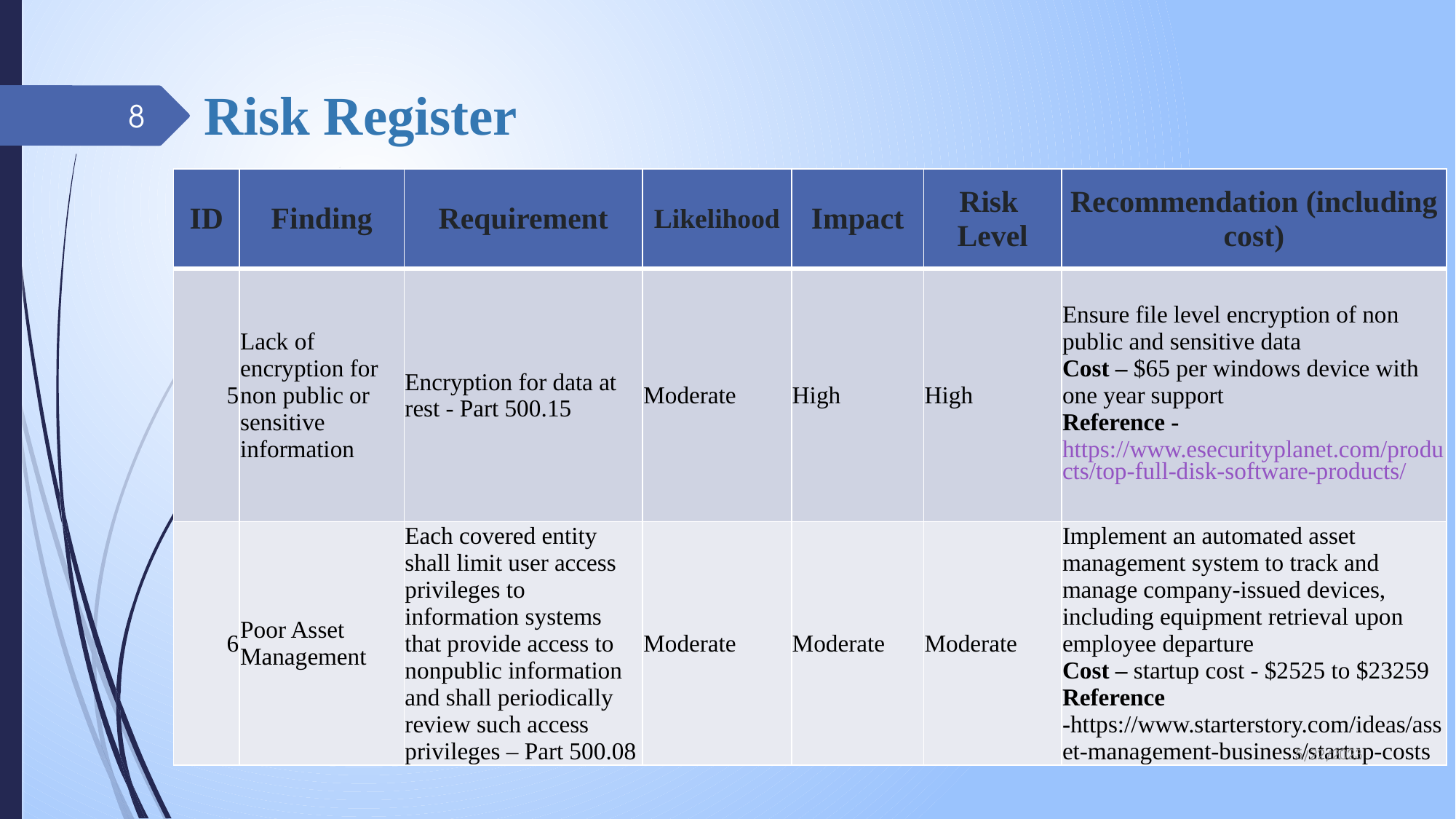

# Risk Register
8
| ID | Finding | Requirement | Likelihood | Impact | Risk Level | Recommendation (including cost) |
| --- | --- | --- | --- | --- | --- | --- |
| 5 | Lack of encryption for non public or sensitive information | Encryption for data at rest - Part 500.15 | Moderate | High | High | Ensure file level encryption of non public and sensitive data Cost – $65 per windows device with one year support Reference - https://www.esecurityplanet.com/products/top-full-disk-software-products/ |
| 6 | Poor Asset Management | Each covered entity shall limit user access privileges to information systems that provide access to nonpublic information and shall periodically review such access privileges – Part 500.08 | Moderate | Moderate | Moderate | Implement an automated asset management system to track and manage company-issued devices, including equipment retrieval upon employee departure Cost – startup cost - $2525 to $23259 Reference -https://www.starterstory.com/ideas/asset-management-business/startup-costs |
5/22/2023